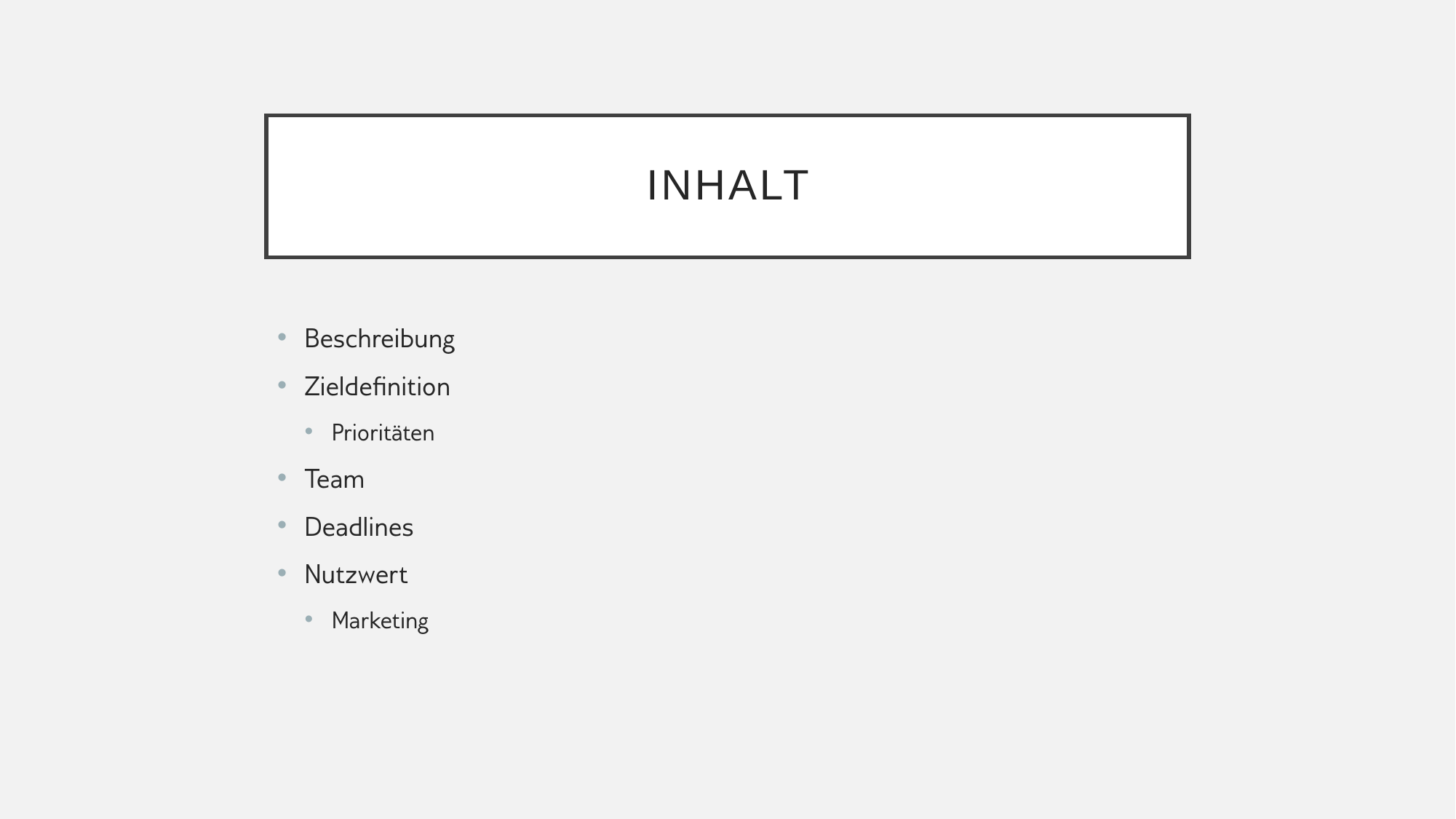

# INHALT
Beschreibung
Zieldefinition
Prioritäten
Team
Deadlines
Nutzwert
Marketing